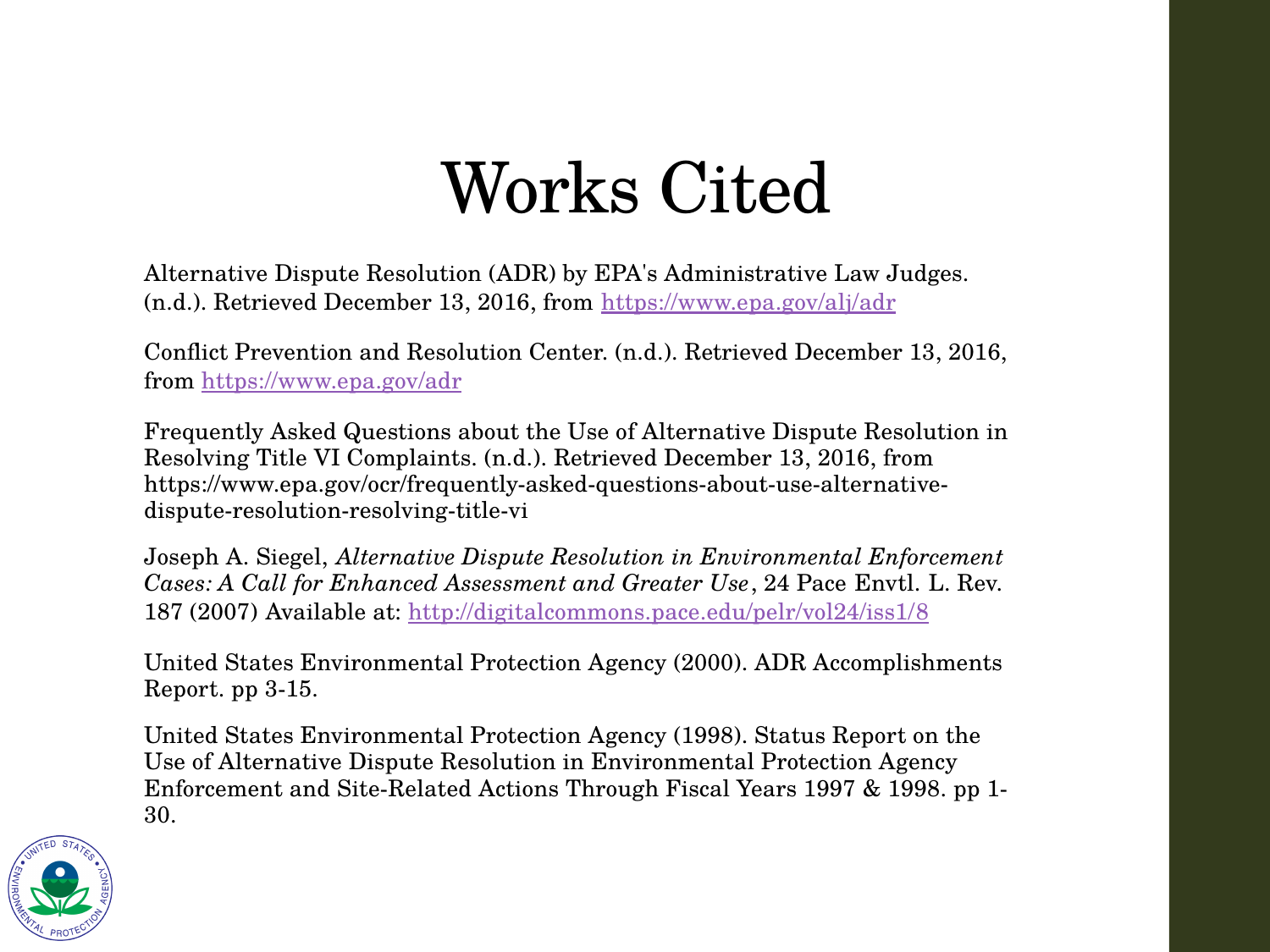

# Works Cited
Alternative Dispute Resolution (ADR) by EPA's Administrative Law Judges. (n.d.). Retrieved December 13, 2016, from https://www.epa.gov/alj/adr
Conflict Prevention and Resolution Center. (n.d.). Retrieved December 13, 2016, from https://www.epa.gov/adr
Frequently Asked Questions about the Use of Alternative Dispute Resolution in Resolving Title VI Complaints. (n.d.). Retrieved December 13, 2016, from https://www.epa.gov/ocr/frequently-asked-questions-about-use-alternative-dispute-resolution-resolving-title-vi
Joseph A. Siegel, Alternative Dispute Resolution in Environmental Enforcement Cases: A Call for Enhanced Assessment and Greater Use, 24 Pace Envtl. L. Rev. 187 (2007) Available at: http://digitalcommons.pace.edu/pelr/vol24/iss1/8
United States Environmental Protection Agency (2000). ADR Accomplishments Report. pp 3-15.
United States Environmental Protection Agency (1998). Status Report on the Use of Alternative Dispute Resolution in Environmental Protection Agency Enforcement and Site-Related Actions Through Fiscal Years 1997 & 1998. pp 1-30.